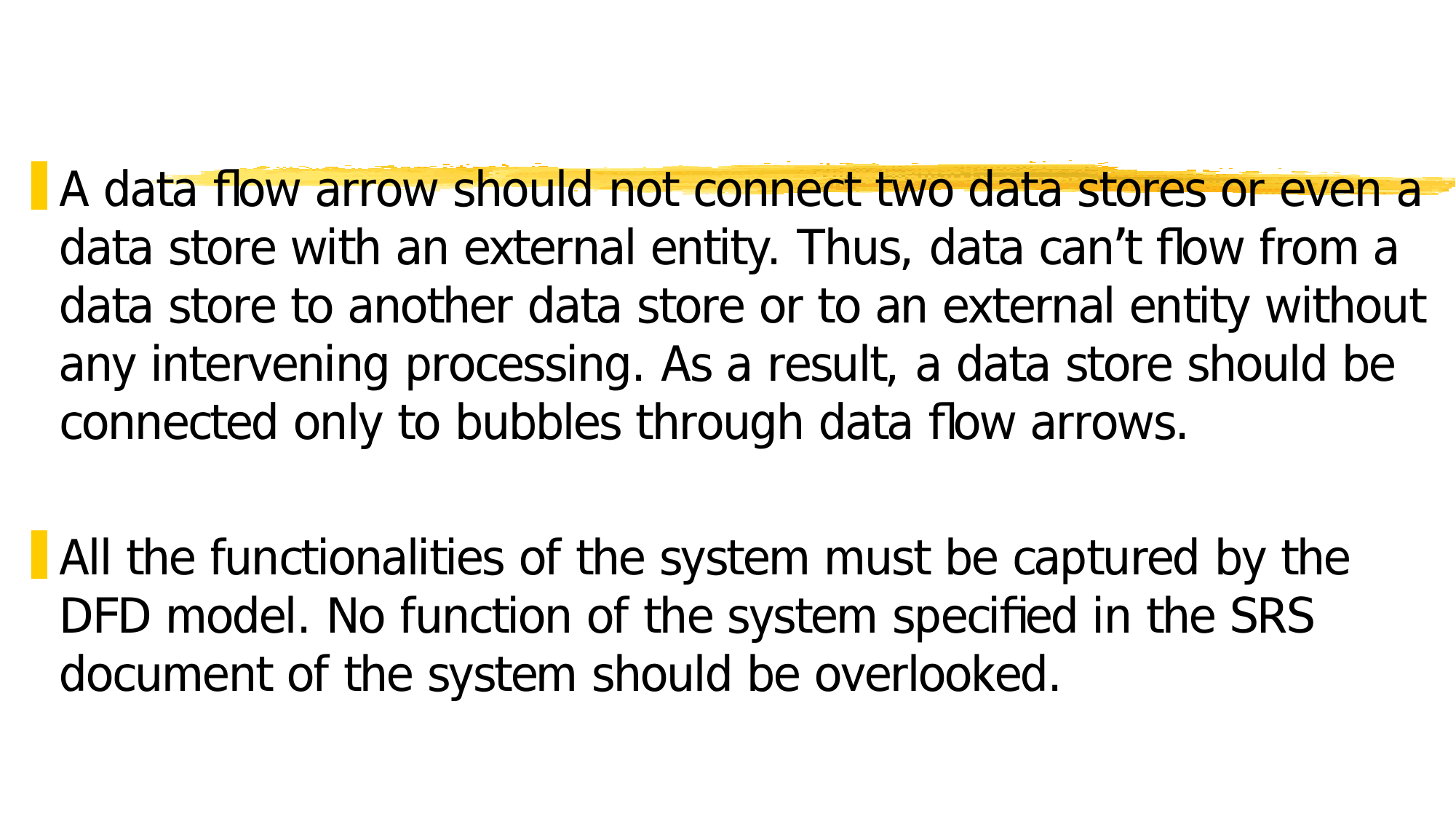

A data flow arrow should not connect two data stores or even a data store with an external entity. Thus, data can’t flow from a data store to another data store or to an external entity without any intervening processing. As a result, a data store should be connected only to bubbles through data flow arrows.

All the functionalities of the system must be captured by the DFD model. No function of the system specified in the SRS document of the system should be overlooked.